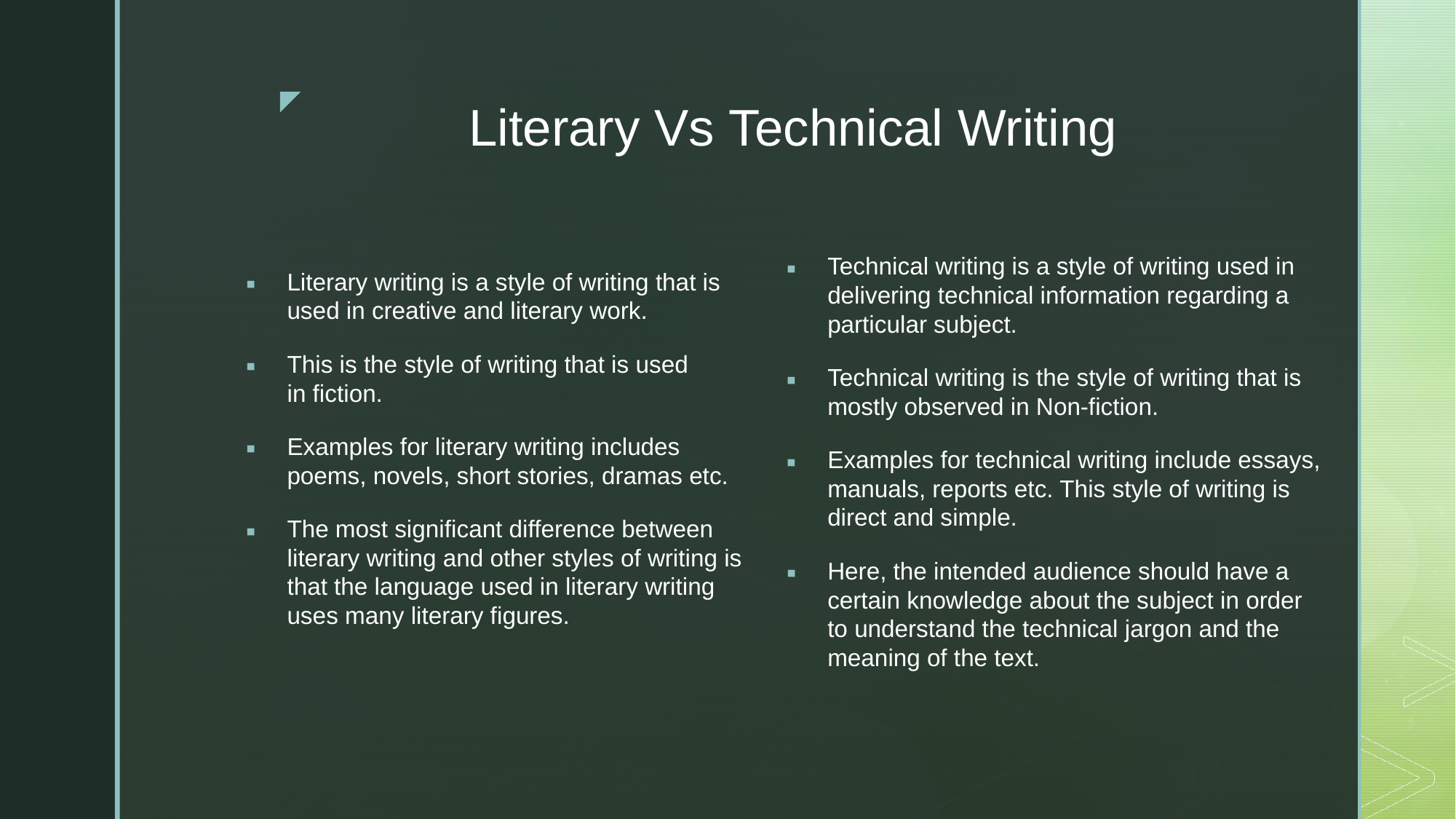

# Literary Vs Technical Writing
Technical writing is a style of writing used in delivering technical information regarding a particular subject.
Technical writing is the style of writing that is mostly observed in Non-fiction.
Examples for technical writing include essays, manuals, reports etc. This style of writing is direct and simple.
Here, the intended audience should have a certain knowledge about the subject in order to understand the technical jargon and the meaning of the text.
Literary writing is a style of writing that is used in creative and literary work.
This is the style of writing that is used in fiction.
Examples for literary writing includes poems, novels, short stories, dramas etc.
The most significant difference between literary writing and other styles of writing is that the language used in literary writing uses many literary figures.